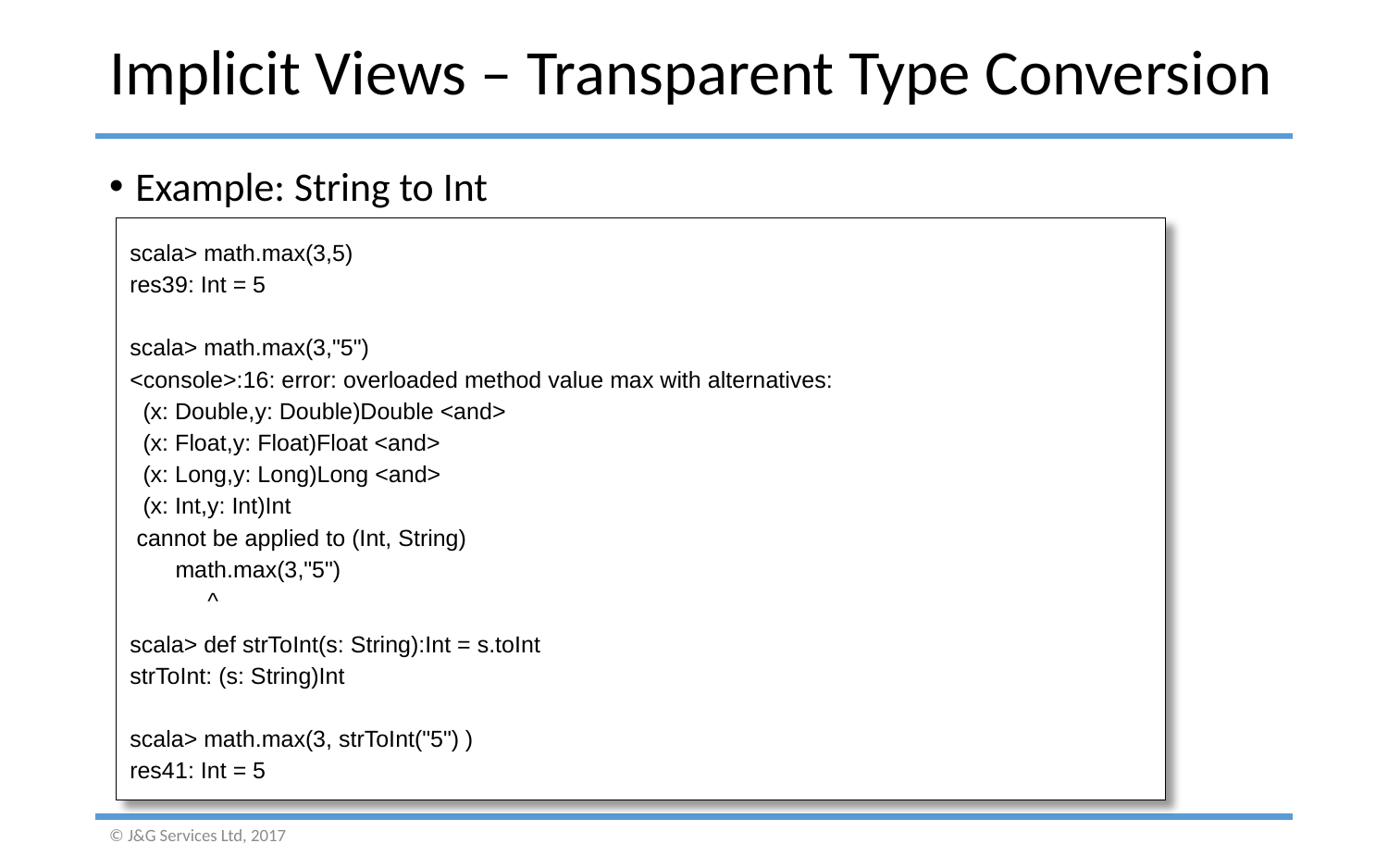

# Implicit Views – Transparent Type Conversion
Example: String to Int
scala> math.max(3,5)
res39: Int = 5

scala> math.max(3,"5")
<console>:16: error: overloaded method value max with alternatives:
  (x: Double,y: Double)Double <and>
  (x: Float,y: Float)Float <and>
  (x: Long,y: Long)Long <and>
  (x: Int,y: Int)Int
 cannot be applied to (Int, String)
       math.max(3,"5")
            ^
scala> def strToInt(s: String):Int = s.toInt
strToInt: (s: String)Int

scala> math.max(3, strToInt("5") )
res41: Int = 5